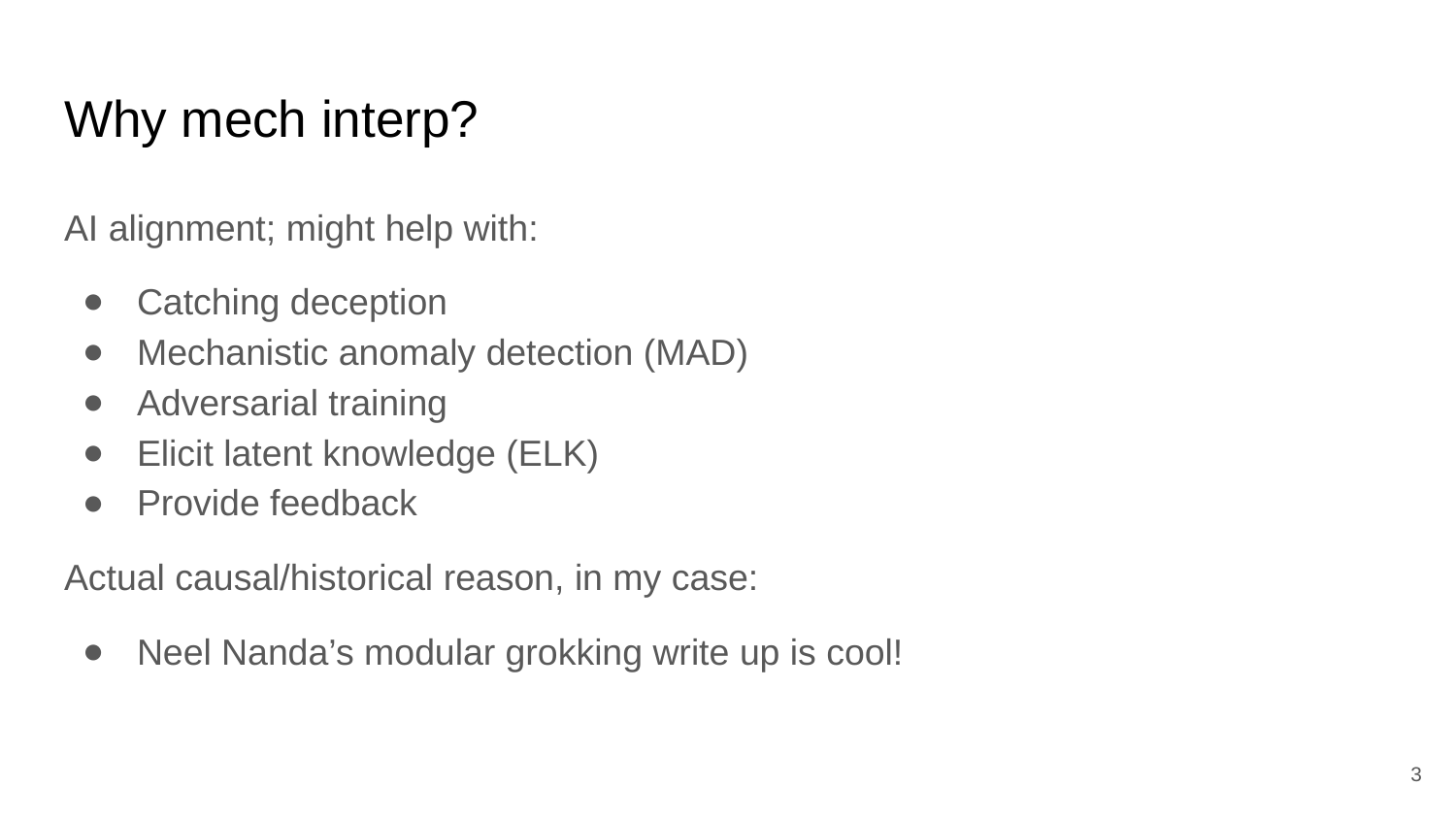

# Why mech interp?
AI alignment; might help with:
Catching deception
Mechanistic anomaly detection (MAD)
Adversarial training
Elicit latent knowledge (ELK)
Provide feedback
Actual causal/historical reason, in my case:
Neel Nanda’s modular grokking write up is cool!

3